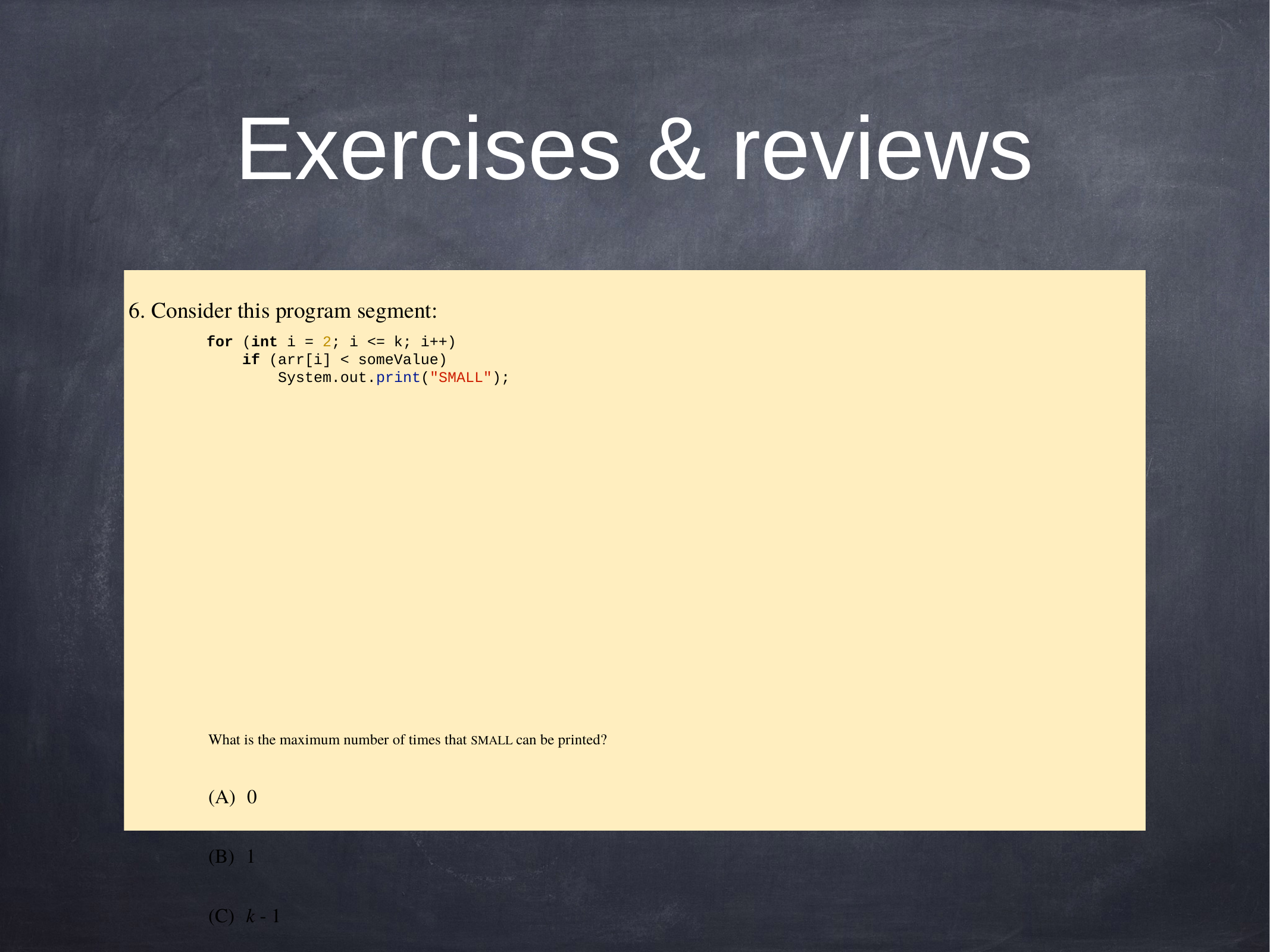

# Exercises & reviews
6. Consider this program segment:

What is the maximum number of times that SMALL can be printed?
(A)  0
(B)  1
(C)  k - 1
(D)  k - 2
(E)  k
for (int i = 2; i <= k; i++)
    if (arr[i] < someValue)
        System.out.print("SMALL");